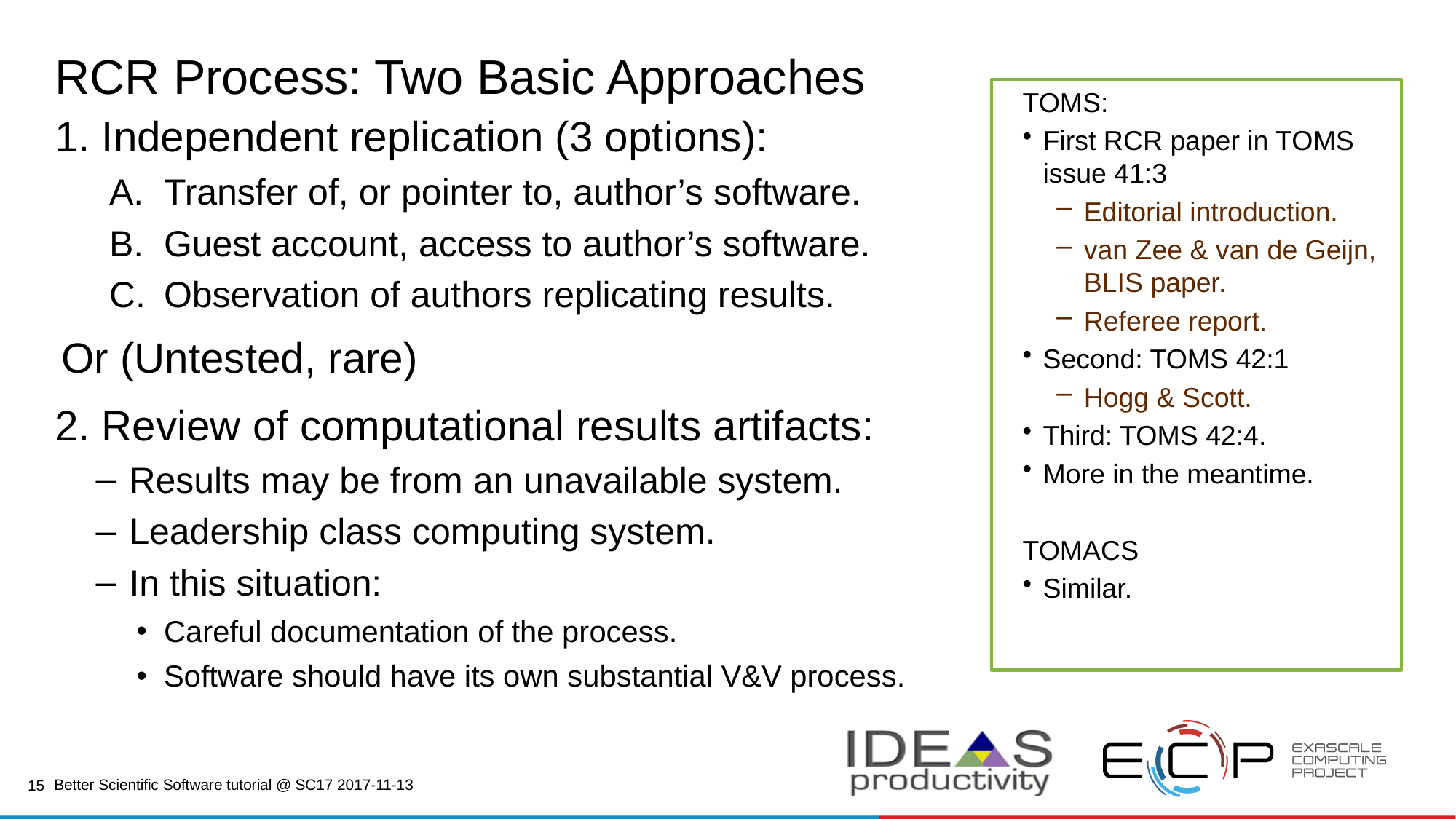

# RCR Process: Two Basic Approaches
TOMS:
First RCR paper in TOMS issue 41:3
Editorial introduction.
van Zee & van de Geijn, BLIS paper.
Referee report.
Second: TOMS 42:1
Hogg & Scott.
Third: TOMS 42:4.
More in the meantime.

TOMACS
Similar.
1. Independent replication (3 options):
Transfer of, or pointer to, author’s software.
Guest account, access to author’s software.
Observation of authors replicating results.
Or (Untested, rare)
2. Review of computational results artifacts:
Results may be from an unavailable system.
Leadership class computing system.
In this situation:
Careful documentation of the process.
Software should have its own substantial V&V process.